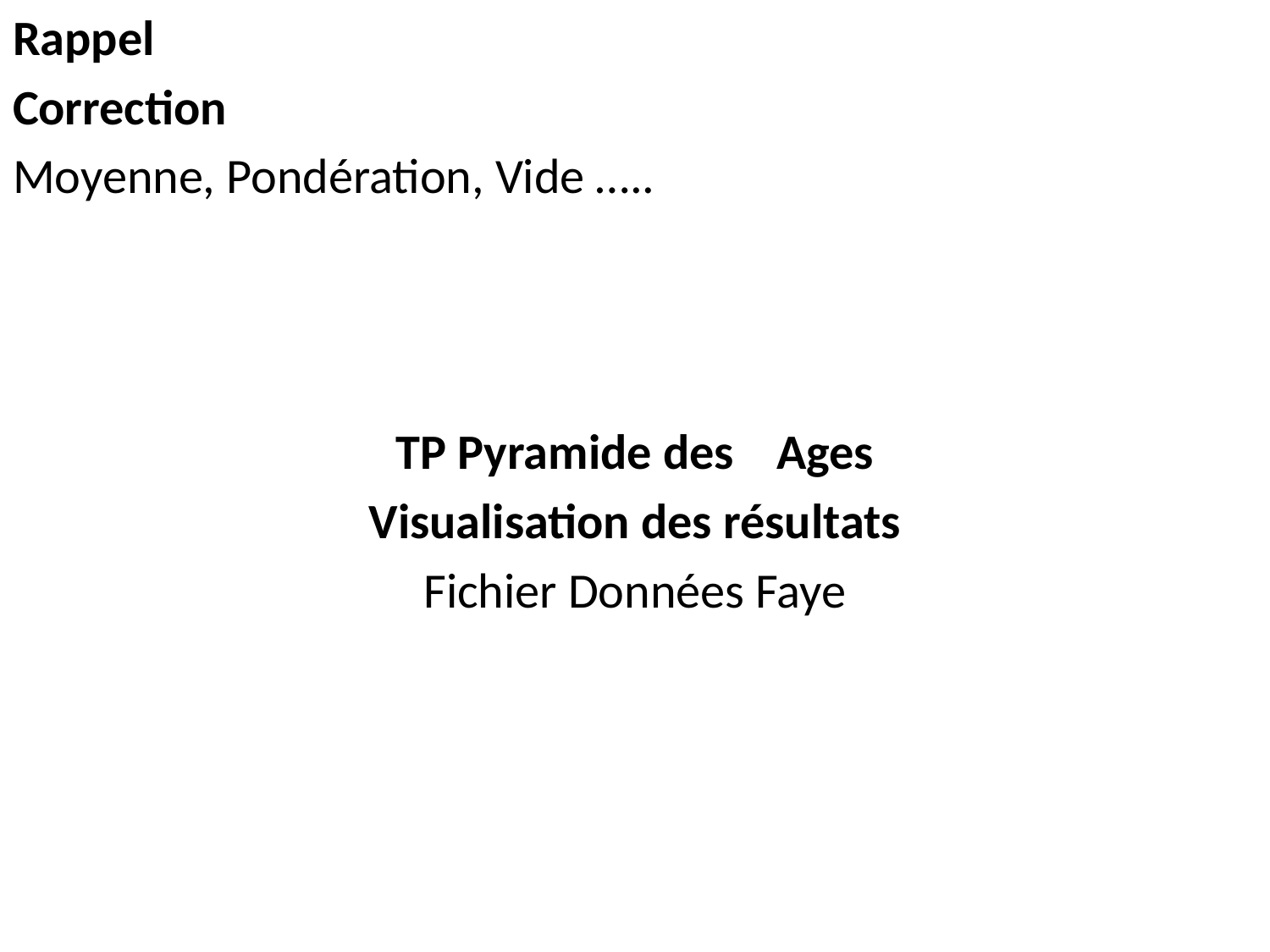

Rappel
Correction
Moyenne, Pondération, Vide …..

TP Pyramide des 	Ages
Visualisation des résultats
Fichier Données Faye